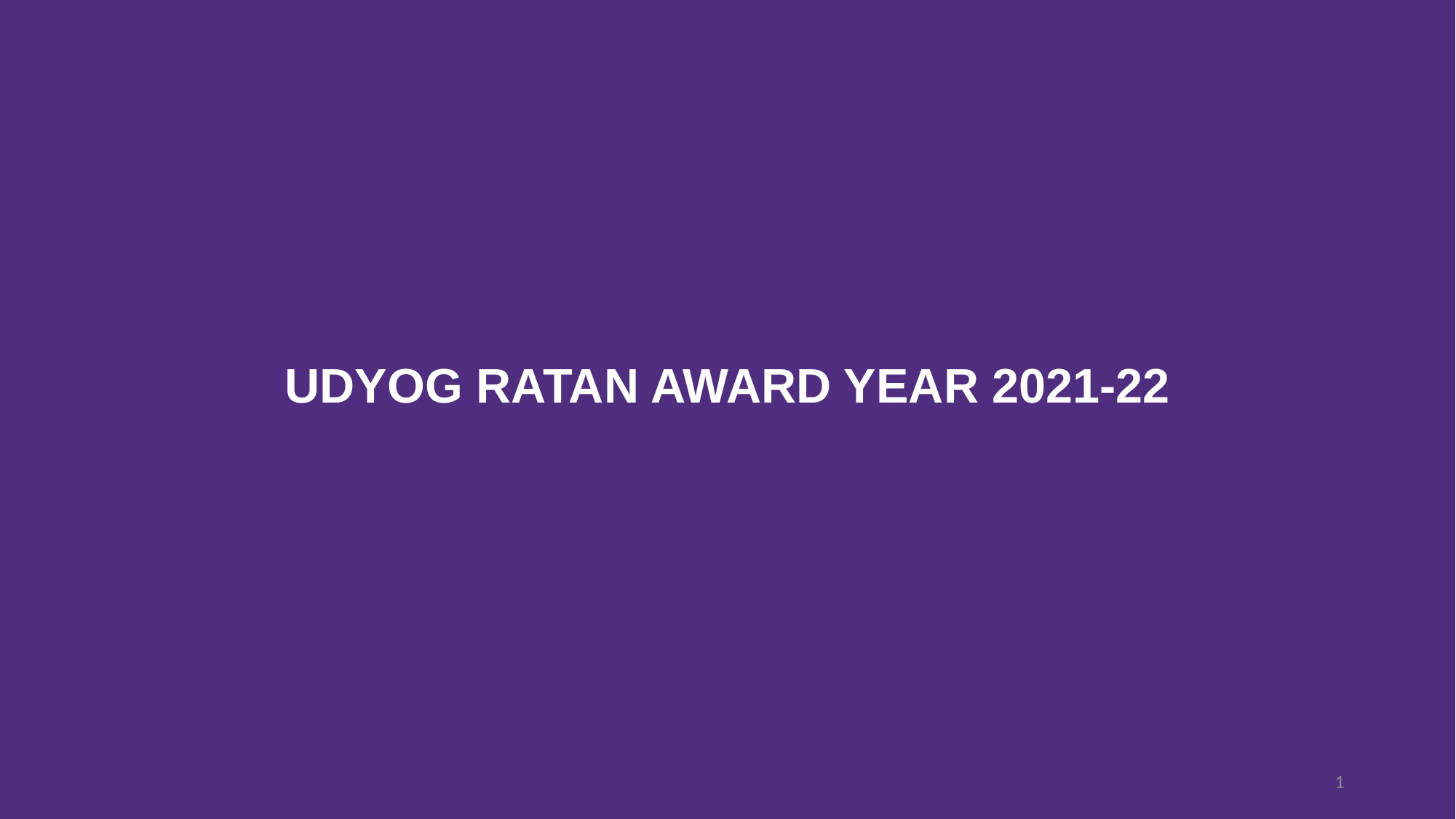

# UDYOG RATAN AWARD YEAR 2021-22
1